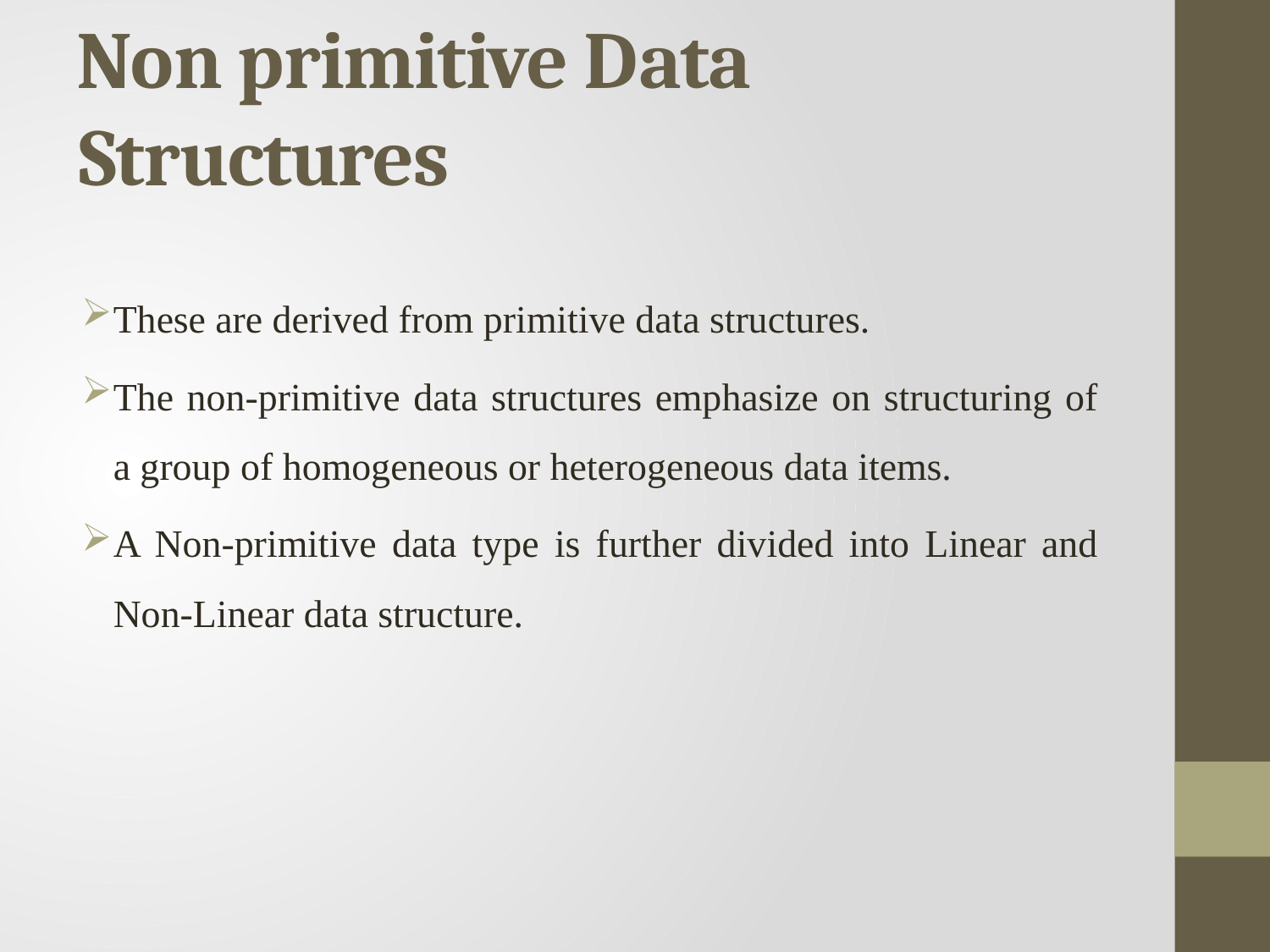

# Non primitive Data Structures
These are derived from primitive data structures.
The non-primitive data structures emphasize on structuring of a group of homogeneous or heterogeneous data items.
A Non-primitive data type is further divided into Linear and Non-Linear data structure.